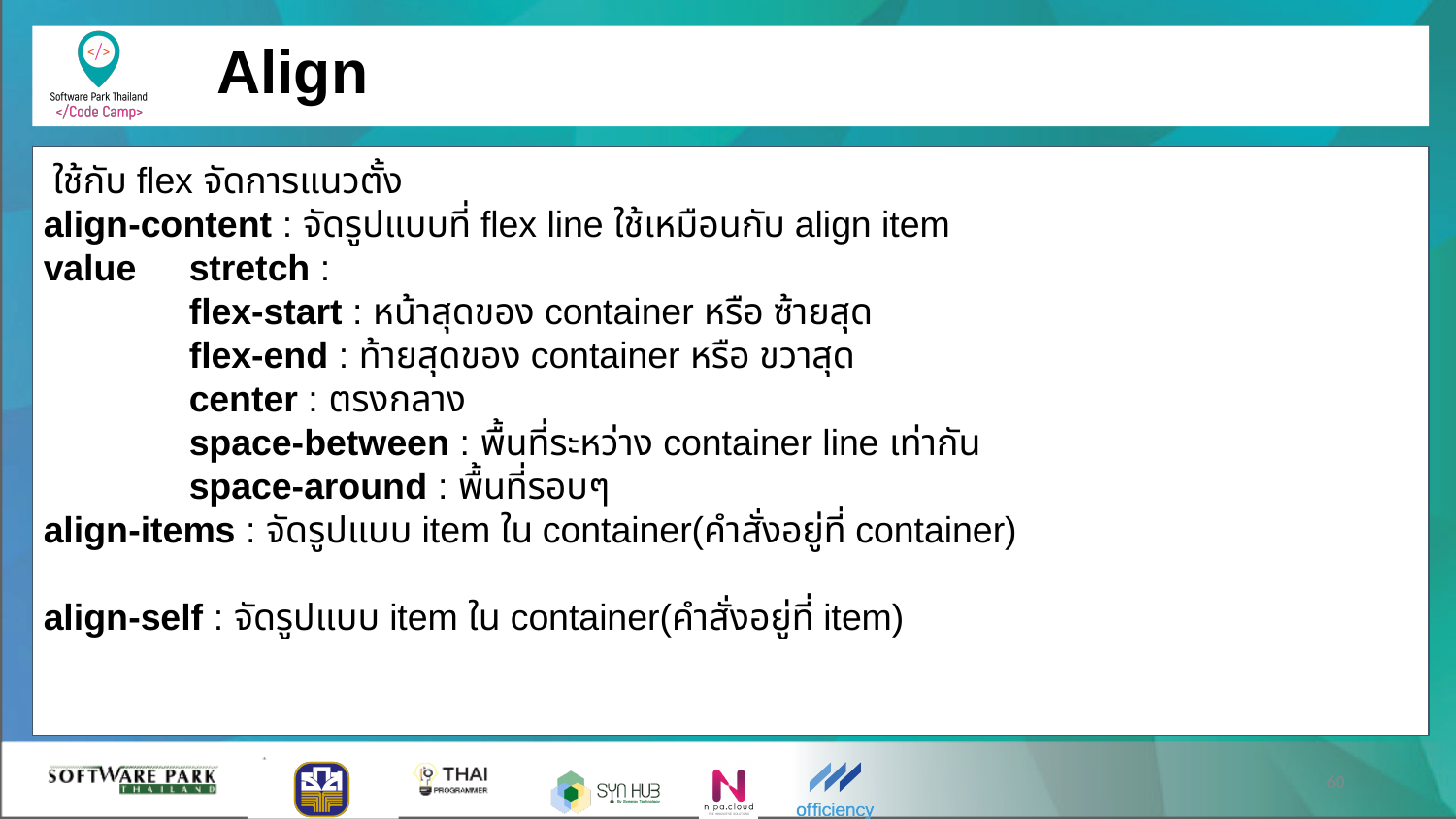

# Align
 ใช้กับ flex จัดการแนวตั้ง
align-content : จัดรูปแบบที่ flex line ใช้เหมือนกับ align item
value 	stretch :
flex-start : หน้าสุดของ container หรือ ซ้ายสุด
flex-end : ท้ายสุดของ container หรือ ขวาสุด
center : ตรงกลาง
space-between : พื้นที่ระหว่าง container line เท่ากัน
space-around : พื้นที่รอบๆ
align-items : จัดรูปแบบ item ใน container(คำสั่งอยู่ที่ container)

align-self : จัดรูปแบบ item ใน container(คำสั่งอยู่ที่ item)
60